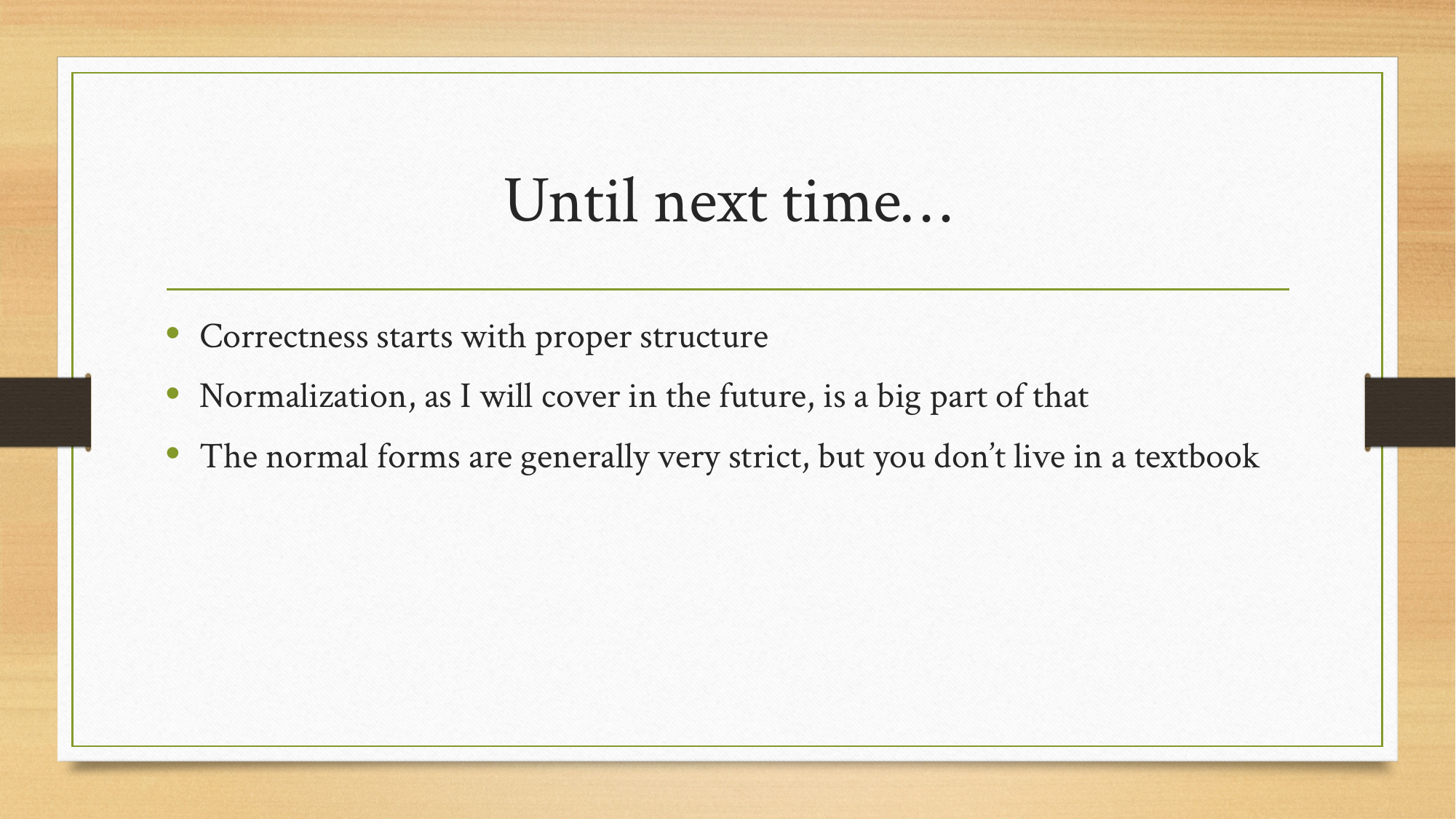

# Until next time…
Correctness starts with proper structure
Normalization, as I will cover in the future, is a big part of that
The normal forms are generally very strict, but you don’t live in a textbook